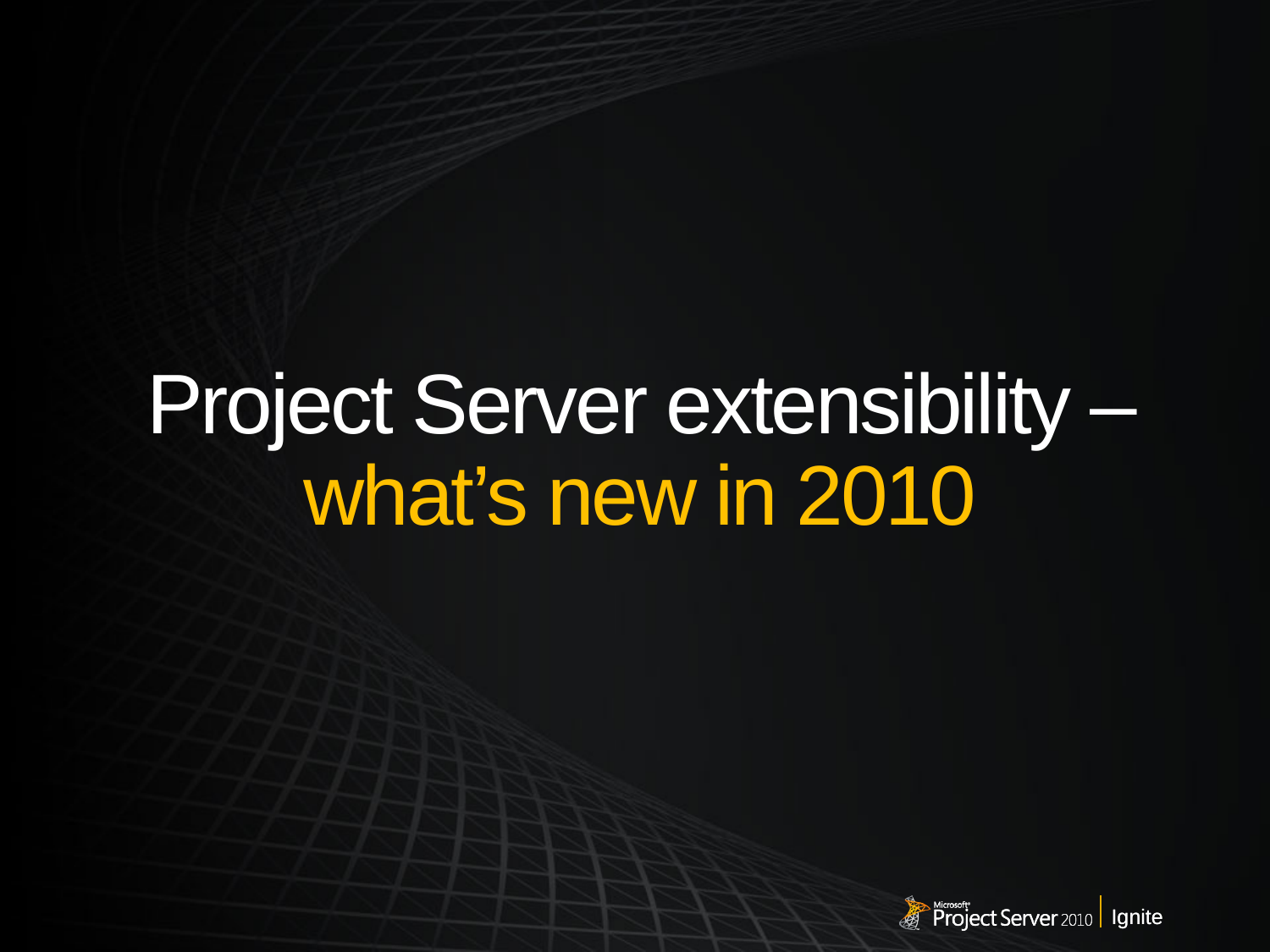

# Project Server extensibility – what’s new in 2010